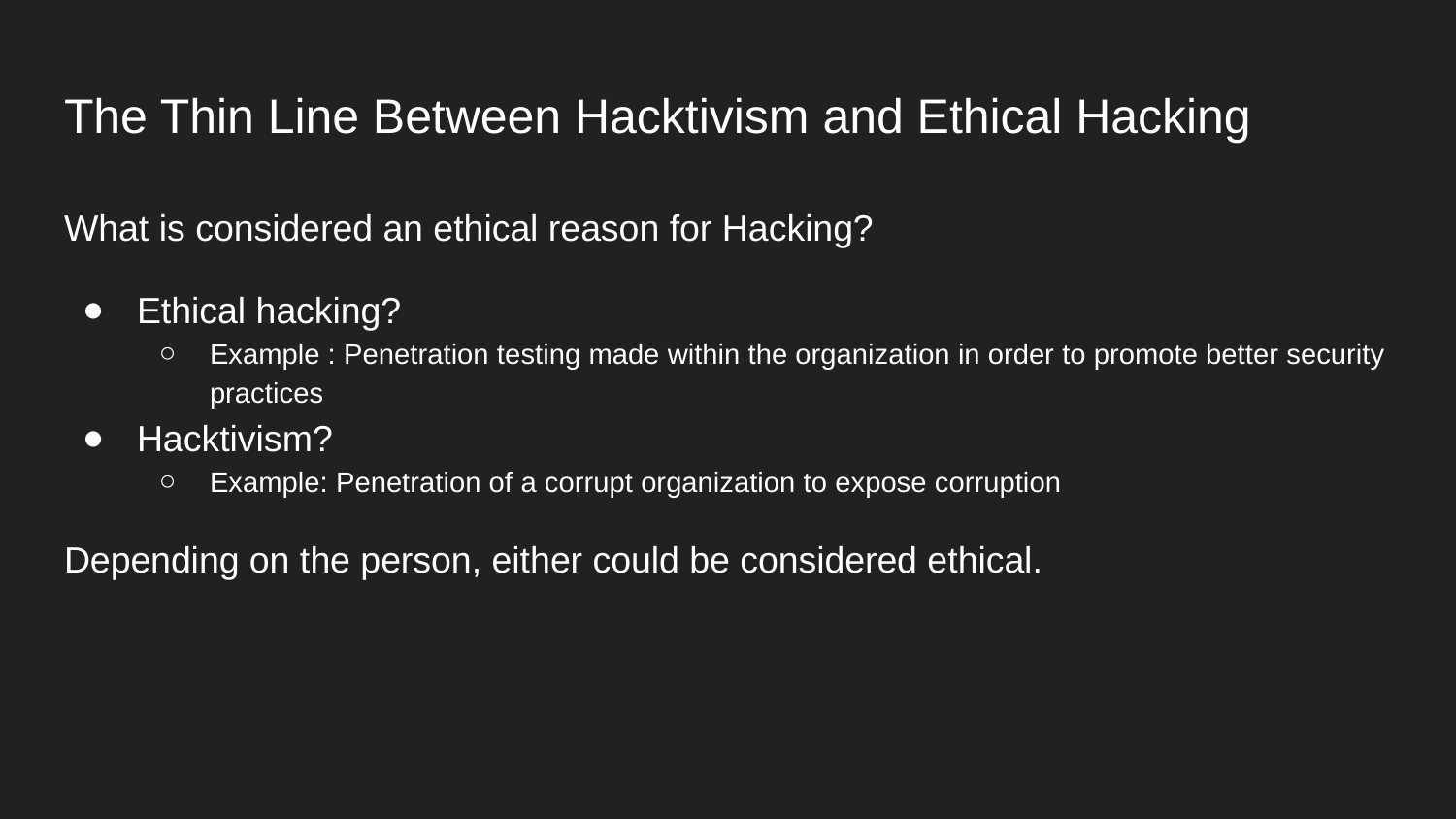

# The Thin Line Between Hacktivism and Ethical Hacking
What is considered an ethical reason for Hacking?
Ethical hacking?
Example : Penetration testing made within the organization in order to promote better security practices
Hacktivism?
Example: Penetration of a corrupt organization to expose corruption
Depending on the person, either could be considered ethical.